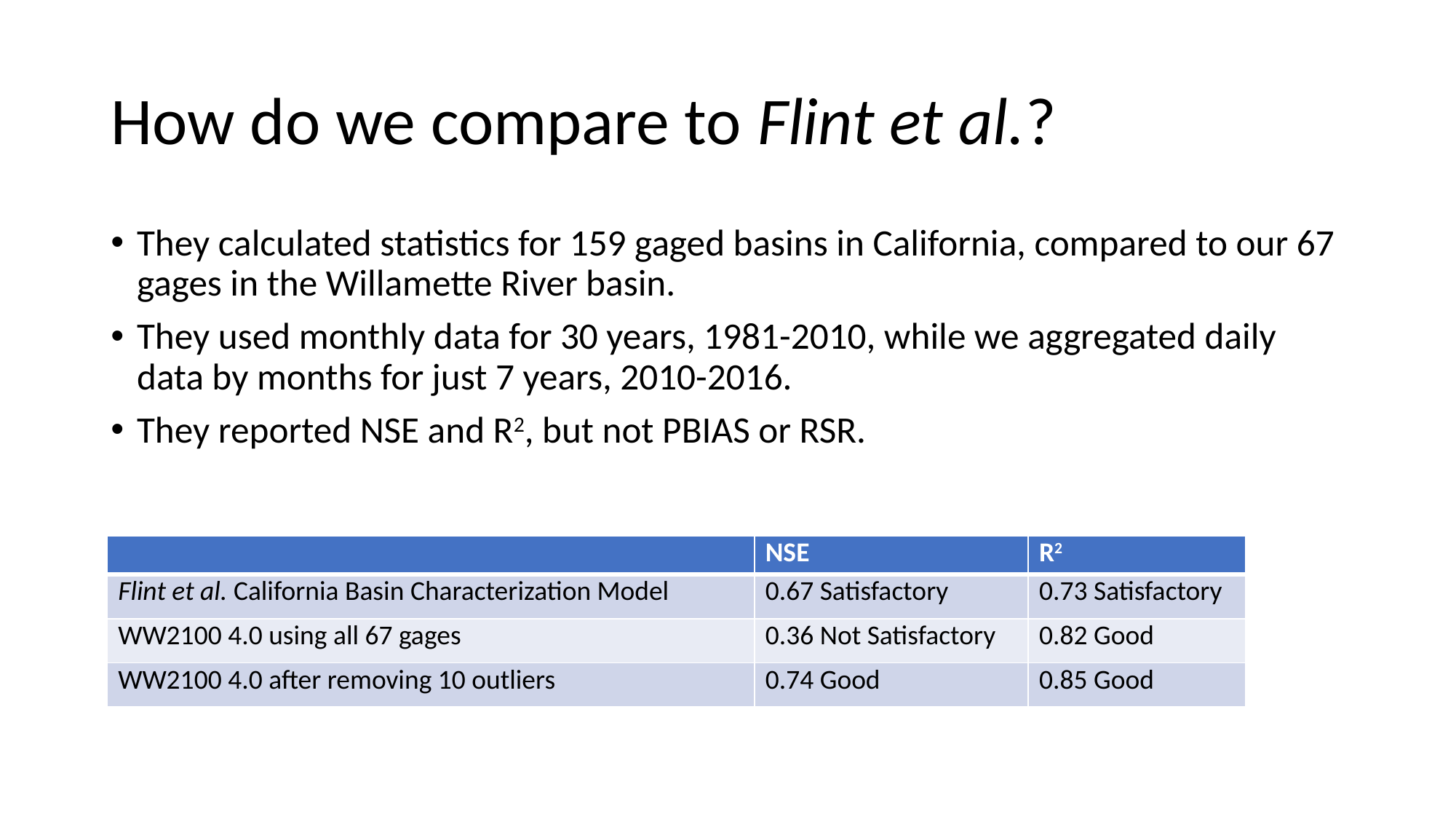

# How do we compare to Flint et al.?
They calculated statistics for 159 gaged basins in California, compared to our 67 gages in the Willamette River basin.
They used monthly data for 30 years, 1981-2010, while we aggregated daily data by months for just 7 years, 2010-2016.
They reported NSE and R2, but not PBIAS or RSR.

|  | NSE | R2 |
| --- | --- | --- |
| Flint et al. California Basin Characterization Model | 0.67 Satisfactory | 0.73 Satisfactory |
| WW2100 4.0 using all 67 gages | 0.36 Not Satisfactory | 0.82 Good |
| WW2100 4.0 after removing 10 outliers | 0.74 Good | 0.85 Good |